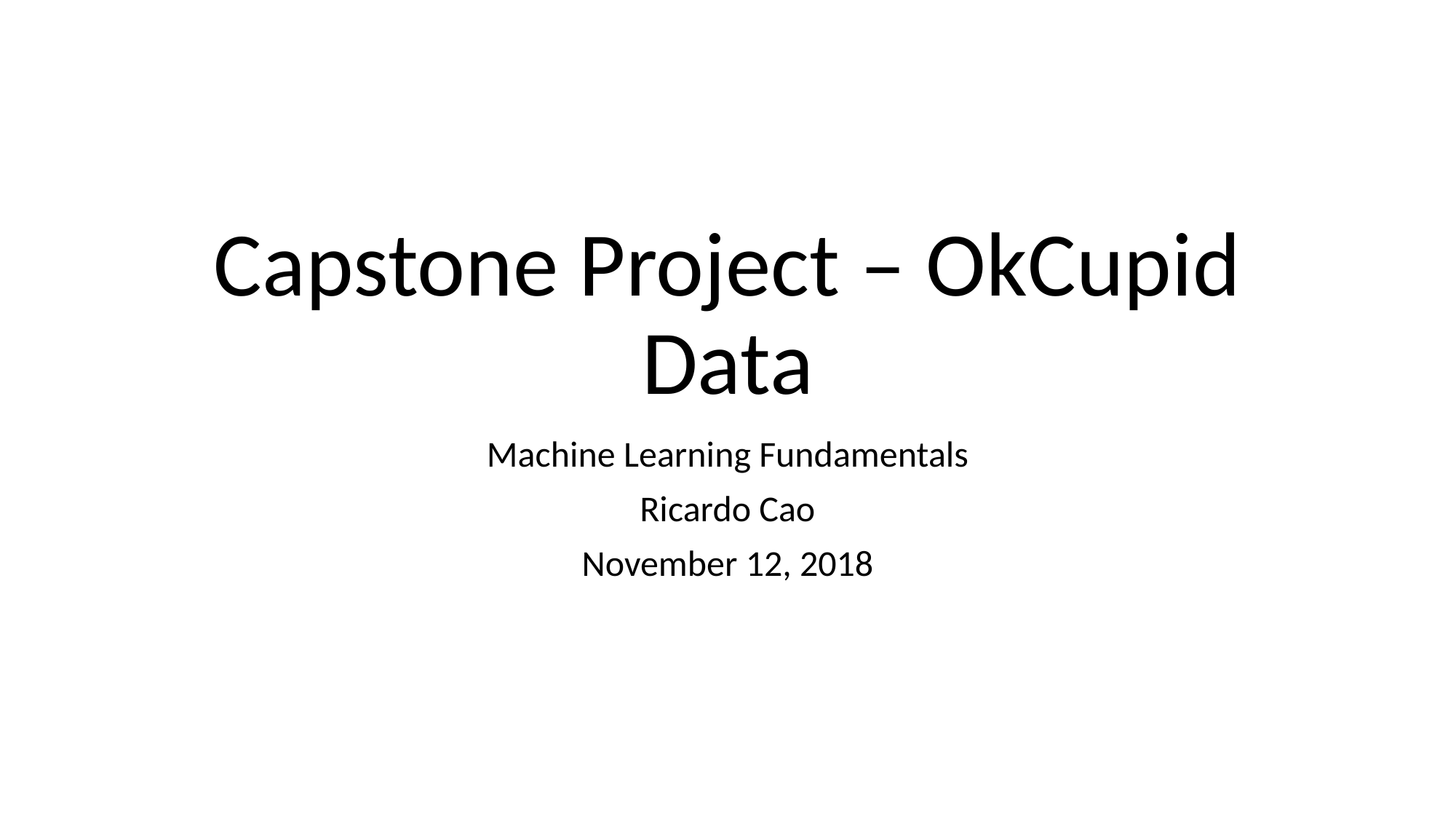

# Capstone Project – OkCupid Data
Machine Learning Fundamentals
Ricardo Cao
November 12, 2018